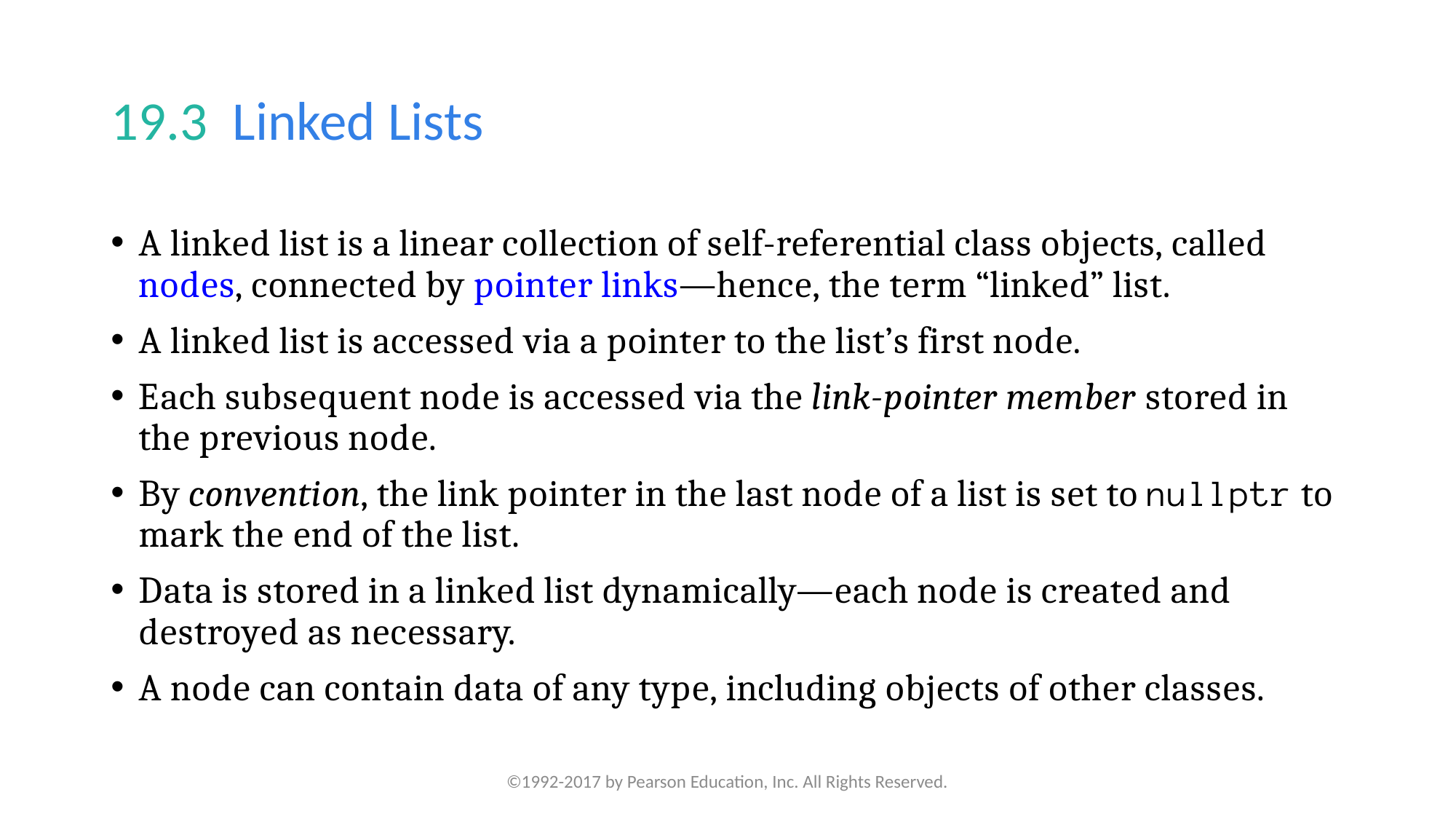

# 19.3  Linked Lists
A linked list is a linear collection of self-referential class objects, called nodes, connected by pointer links—hence, the term “linked” list.
A linked list is accessed via a pointer to the list’s first node.
Each subsequent node is accessed via the link-pointer member stored in the previous node.
By convention, the link pointer in the last node of a list is set to nullptr to mark the end of the list.
Data is stored in a linked list dynamically—each node is created and destroyed as necessary.
A node can contain data of any type, including objects of other classes.
©1992-2017 by Pearson Education, Inc. All Rights Reserved.